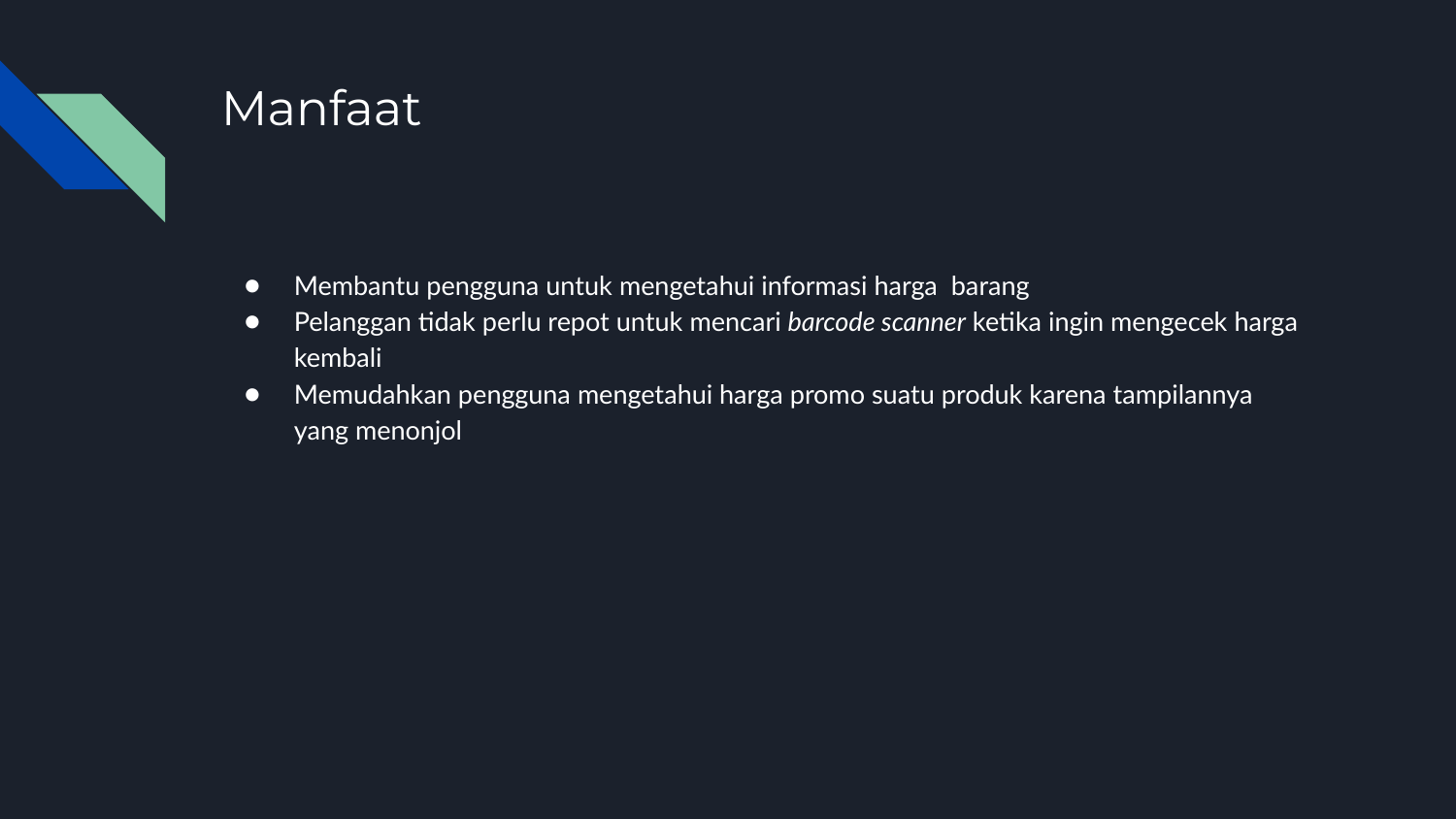

# Manfaat
Membantu pengguna untuk mengetahui informasi harga  barang
Pelanggan tidak perlu repot untuk mencari barcode scanner ketika ingin mengecek harga kembali
Memudahkan pengguna mengetahui harga promo suatu produk karena tampilannya yang menonjol